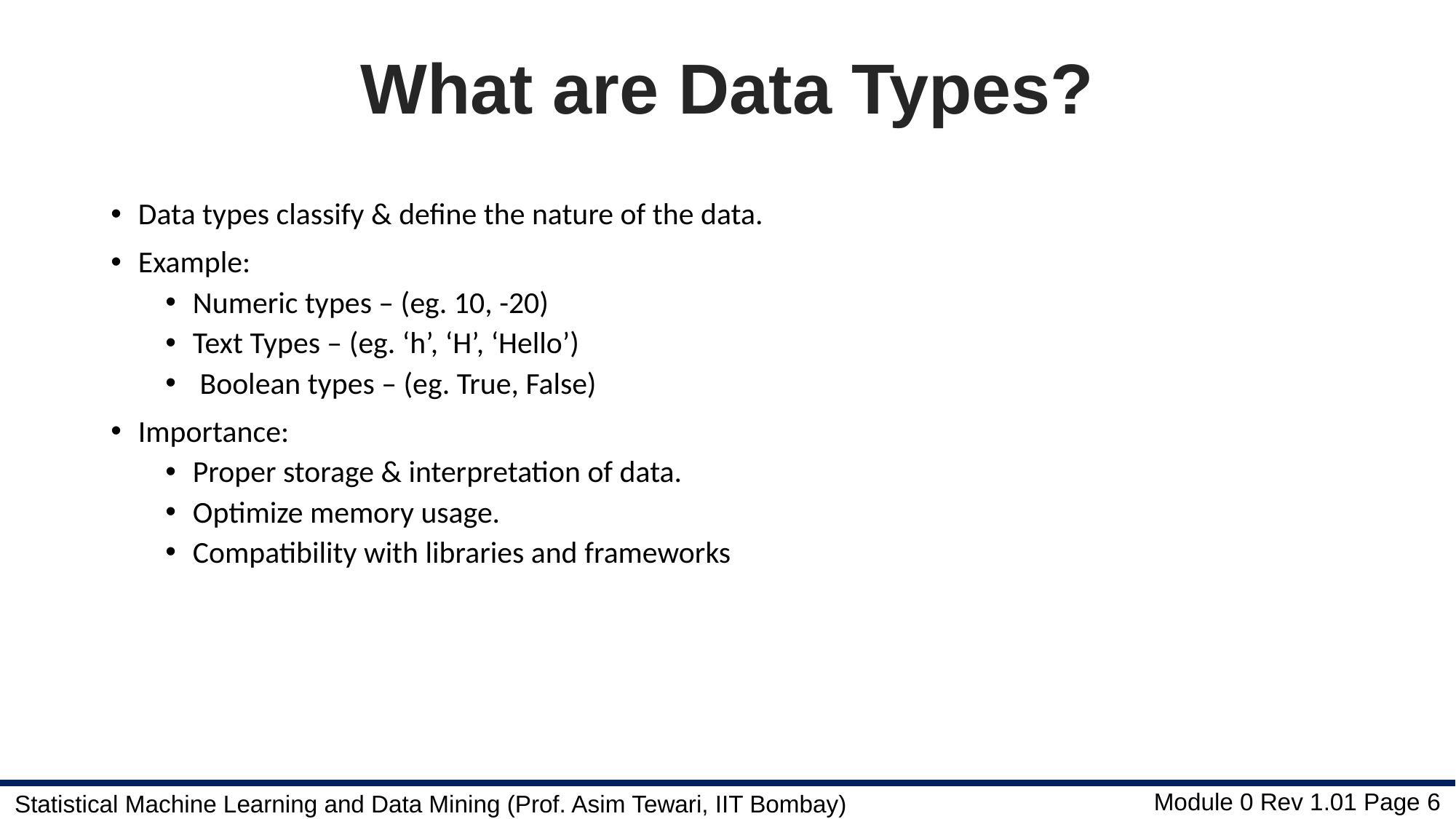

# What are Data Types?
Data types classify & define the nature of the data.
Example:
Numeric types – (eg. 10, -20)
Text Types – (eg. ‘h’, ‘H’, ‘Hello’)
 Boolean types – (eg. True, False)
Importance:
Proper storage & interpretation of data.
Optimize memory usage.
Compatibility with libraries and frameworks